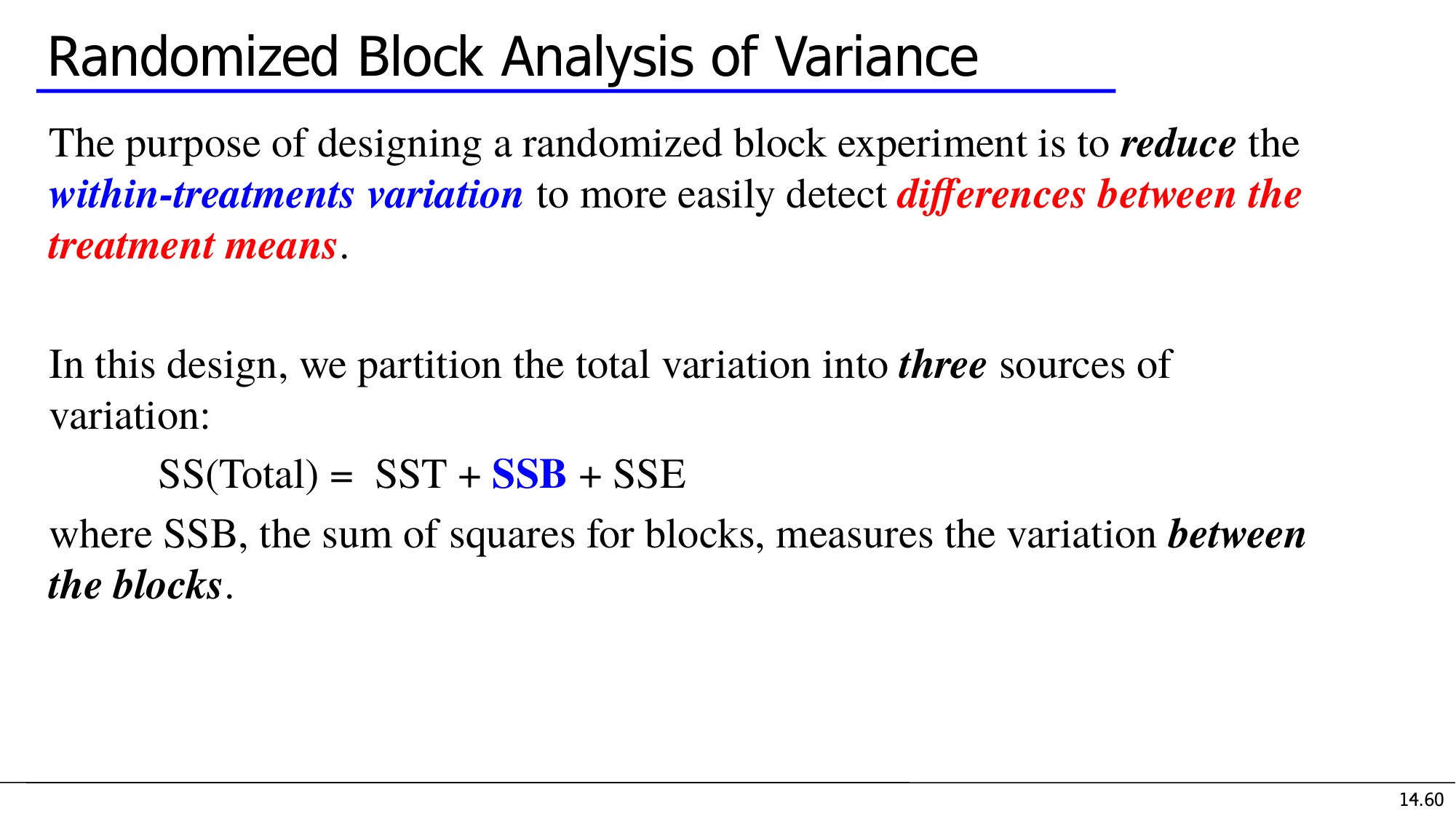

# Randomized Block Analysis of Variance
The purpose of designing a randomized block experiment is to reduce the within-treatments variation to more easily detect differences between the treatment means.

In this design, we partition the total variation into three sources of variation:
 	SS(Total) =  SST + SSB + SSE
where SSB, the sum of squares for blocks, measures the variation between the blocks.
14.60